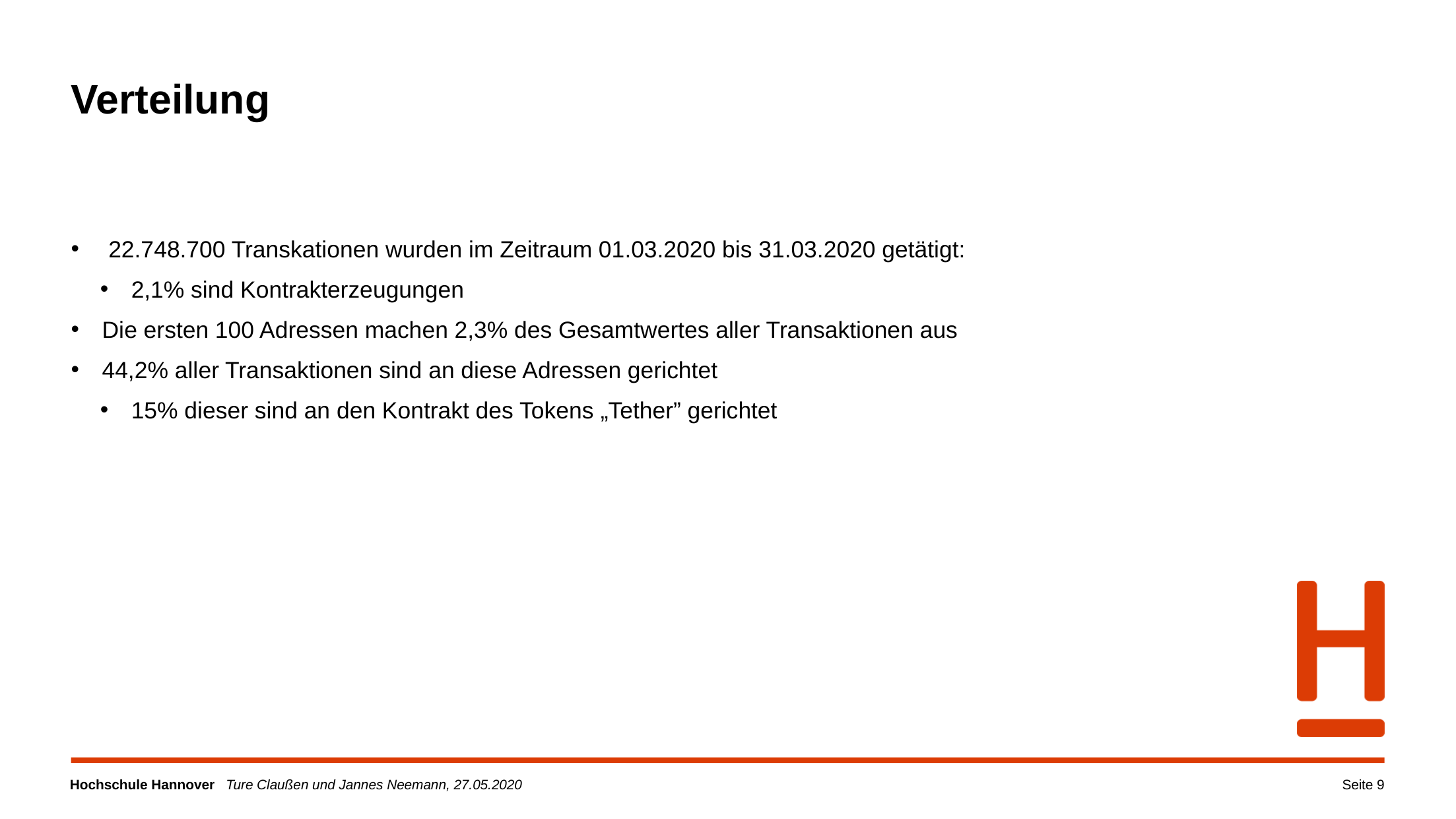

# Verteilung
 22.748.700 Transkationen wurden im Zeitraum 01.03.2020 bis 31.03.2020 getätigt:
2,1% sind Kontrakterzeugungen
Die ersten 100 Adressen machen 2,3% des Gesamtwertes aller Transaktionen aus
44,2% aller Transaktionen sind an diese Adressen gerichtet
15% dieser sind an den Kontrakt des Tokens „Tether” gerichtet
Seite 9